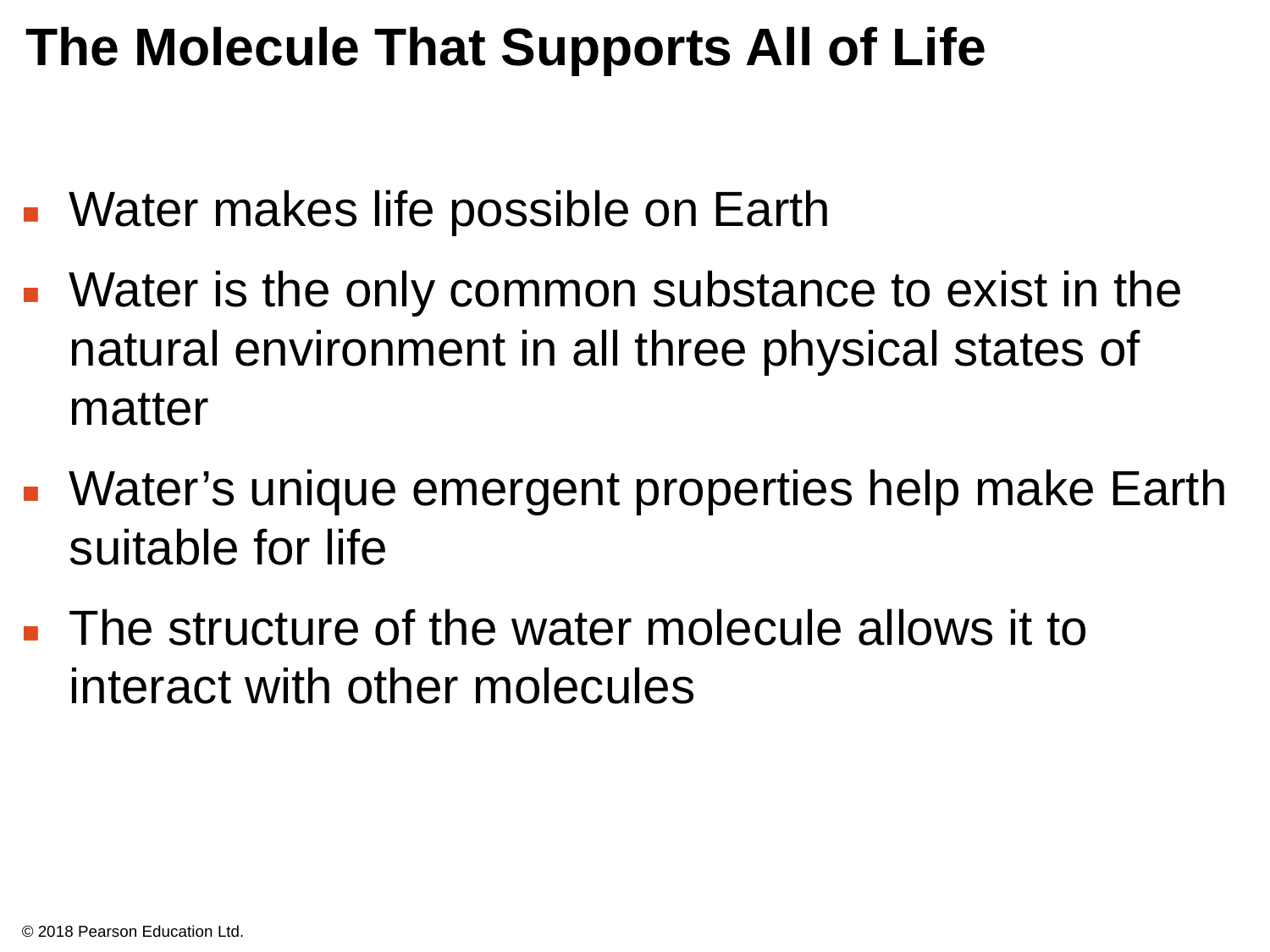

# The Molecule That Supports All of Life
Water makes life possible on Earth
Water is the only common substance to exist in the natural environment in all three physical states of matter
Water’s unique emergent properties help make Earth suitable for life
The structure of the water molecule allows it to interact with other molecules

© 2018 Pearson Education Ltd.